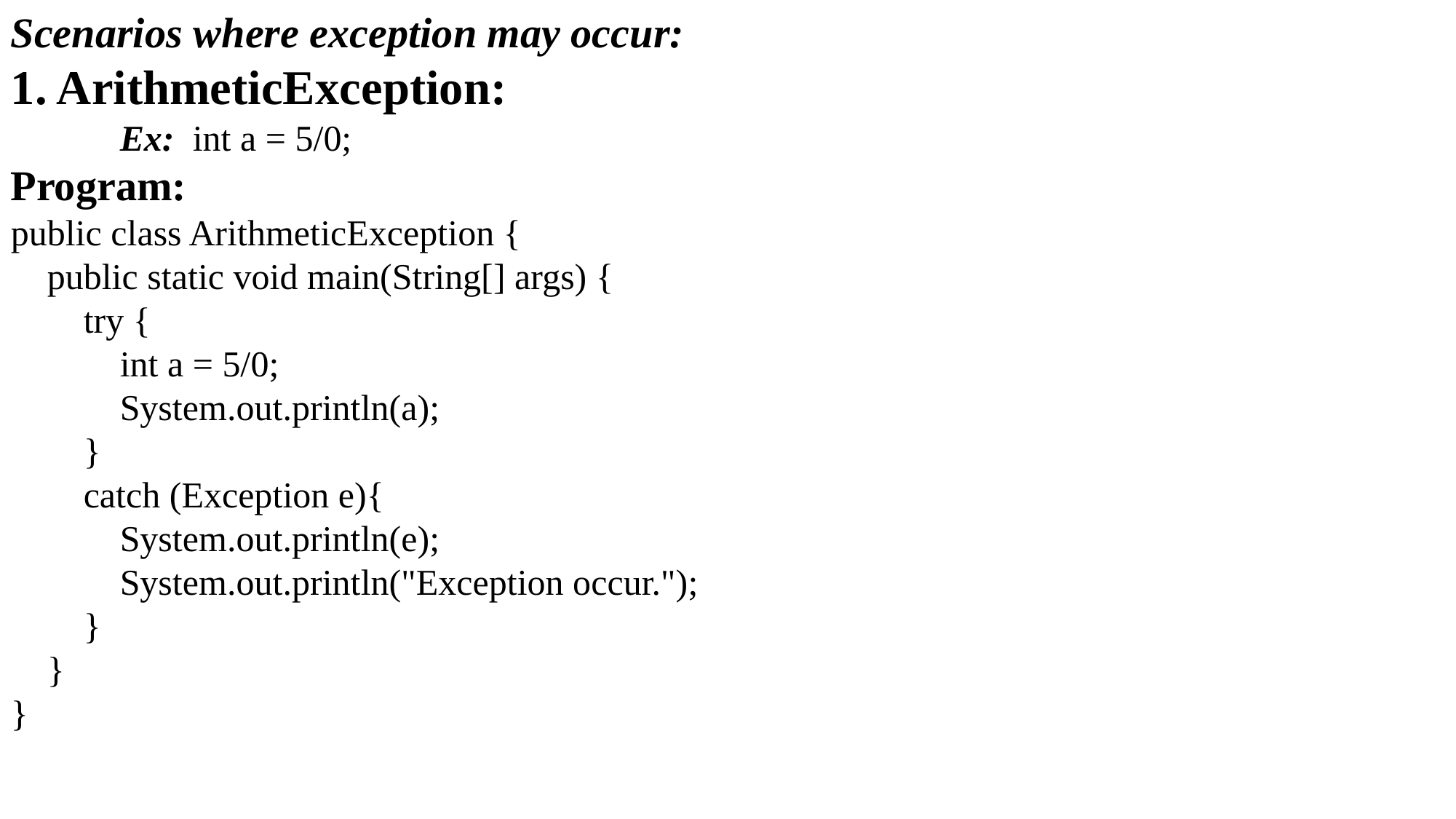

Scenarios where exception may occur:
1. ArithmeticException:
	Ex:  int a = 5/0;
Program:
public class ArithmeticException {
    public static void main(String[] args) {
        try {
            int a = 5/0;
            System.out.println(a);
        }
        catch (Exception e){
            System.out.println(e);
            System.out.println("Exception occur.");
        }
    }
}